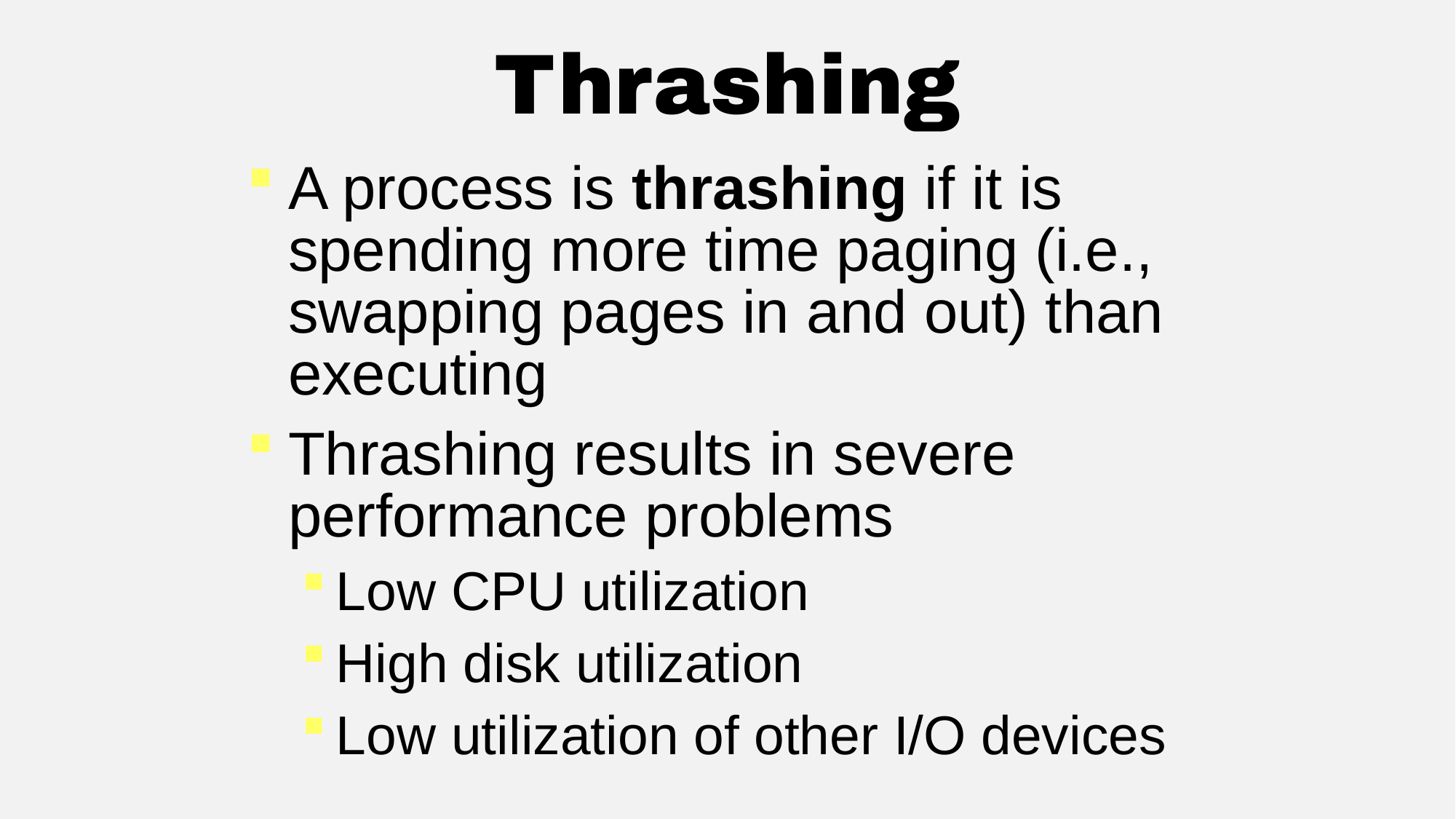

Thrashing
A process is thrashing if it is spending more time paging (i.e., swapping pages in and out) than executing
Thrashing results in severe performance problems
Low CPU utilization
High disk utilization
Low utilization of other I/O devices